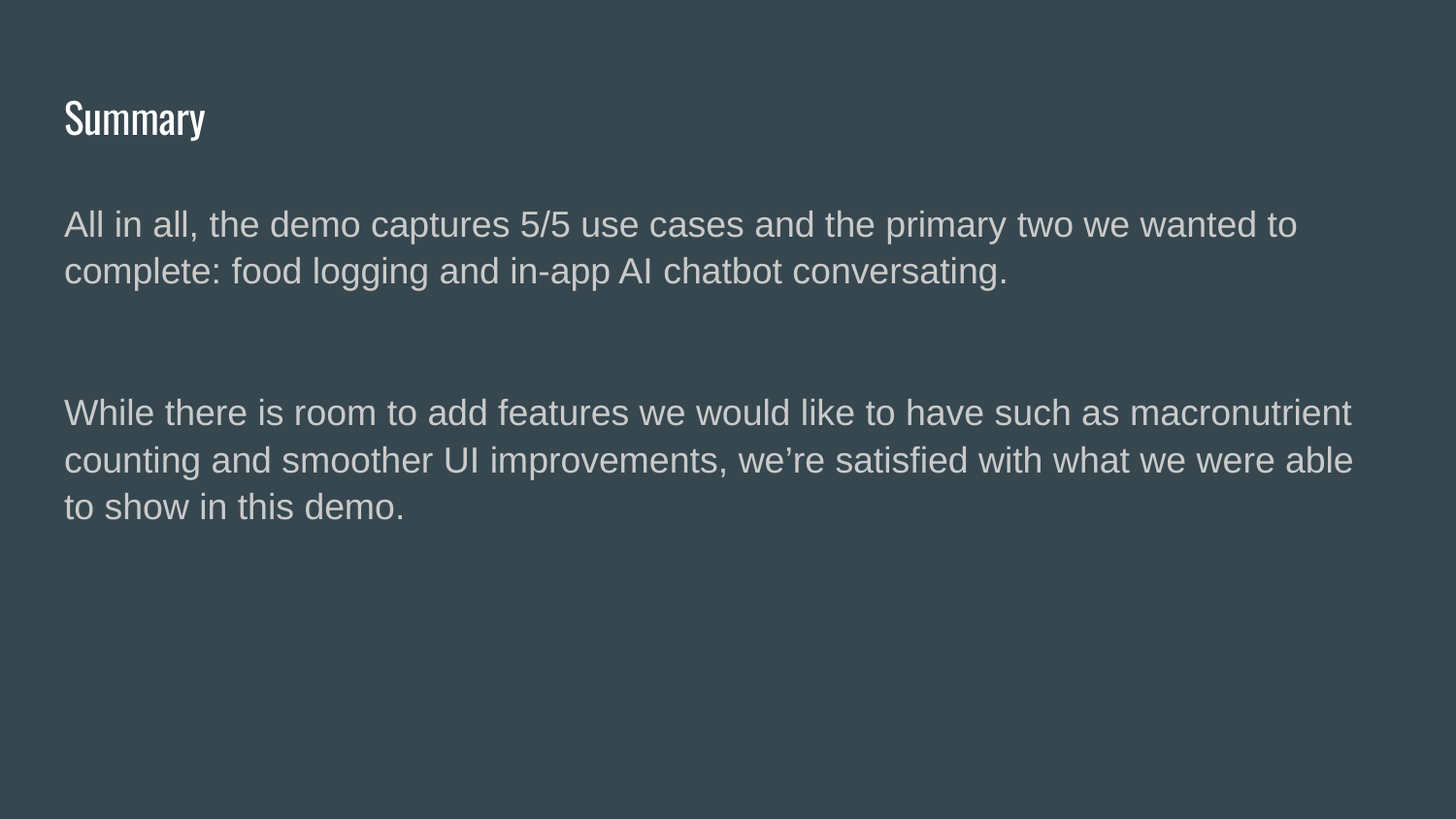

# Summary
All in all, the demo captures 5/5 use cases and the primary two we wanted to complete: food logging and in-app AI chatbot conversating.

While there is room to add features we would like to have such as macronutrient counting and smoother UI improvements, we’re satisfied with what we were able to show in this demo.